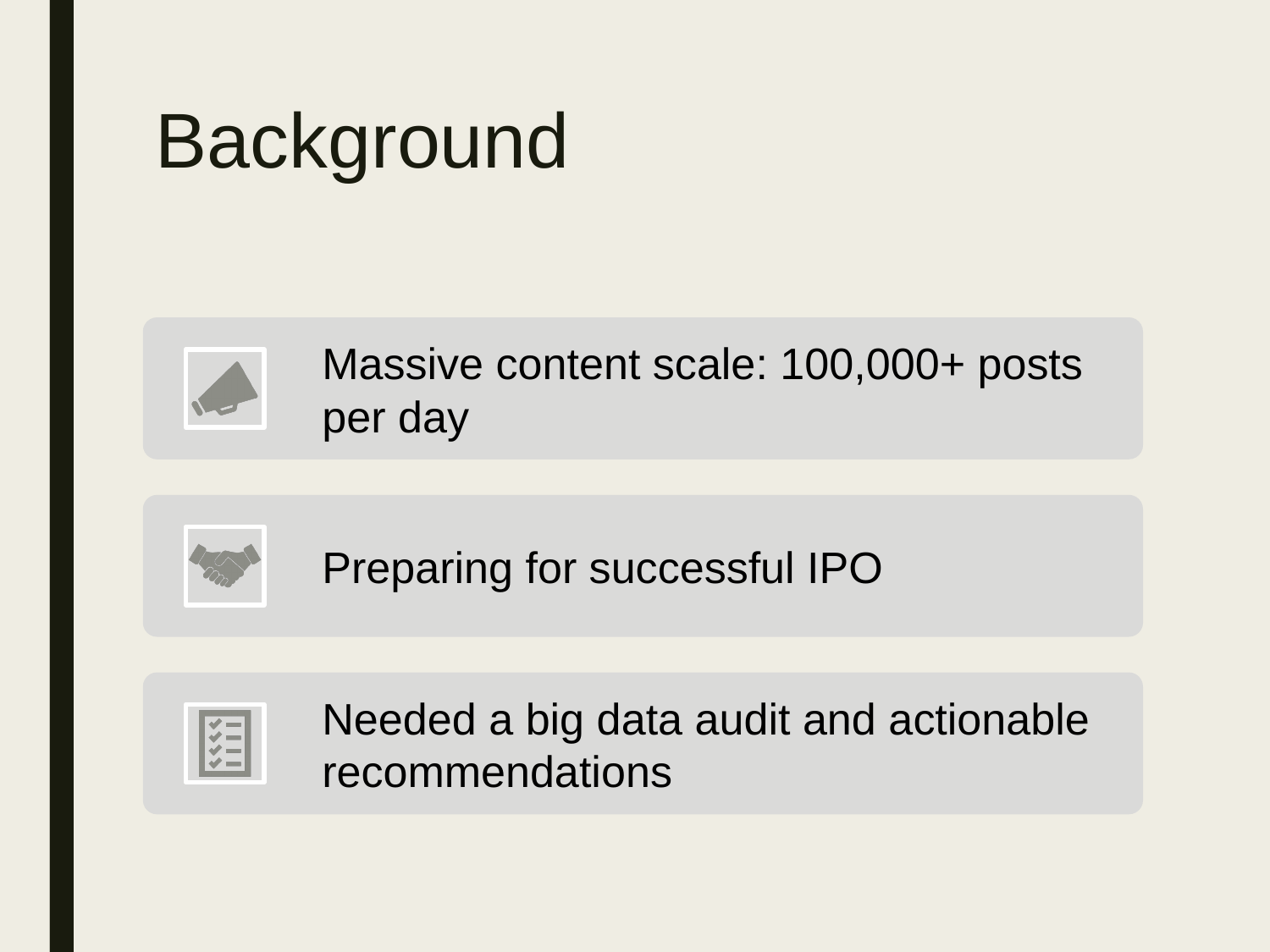

# Background
Massive content scale: 100,000+ posts per day
Preparing for successful IPO
Needed a big data audit and actionable recommendations